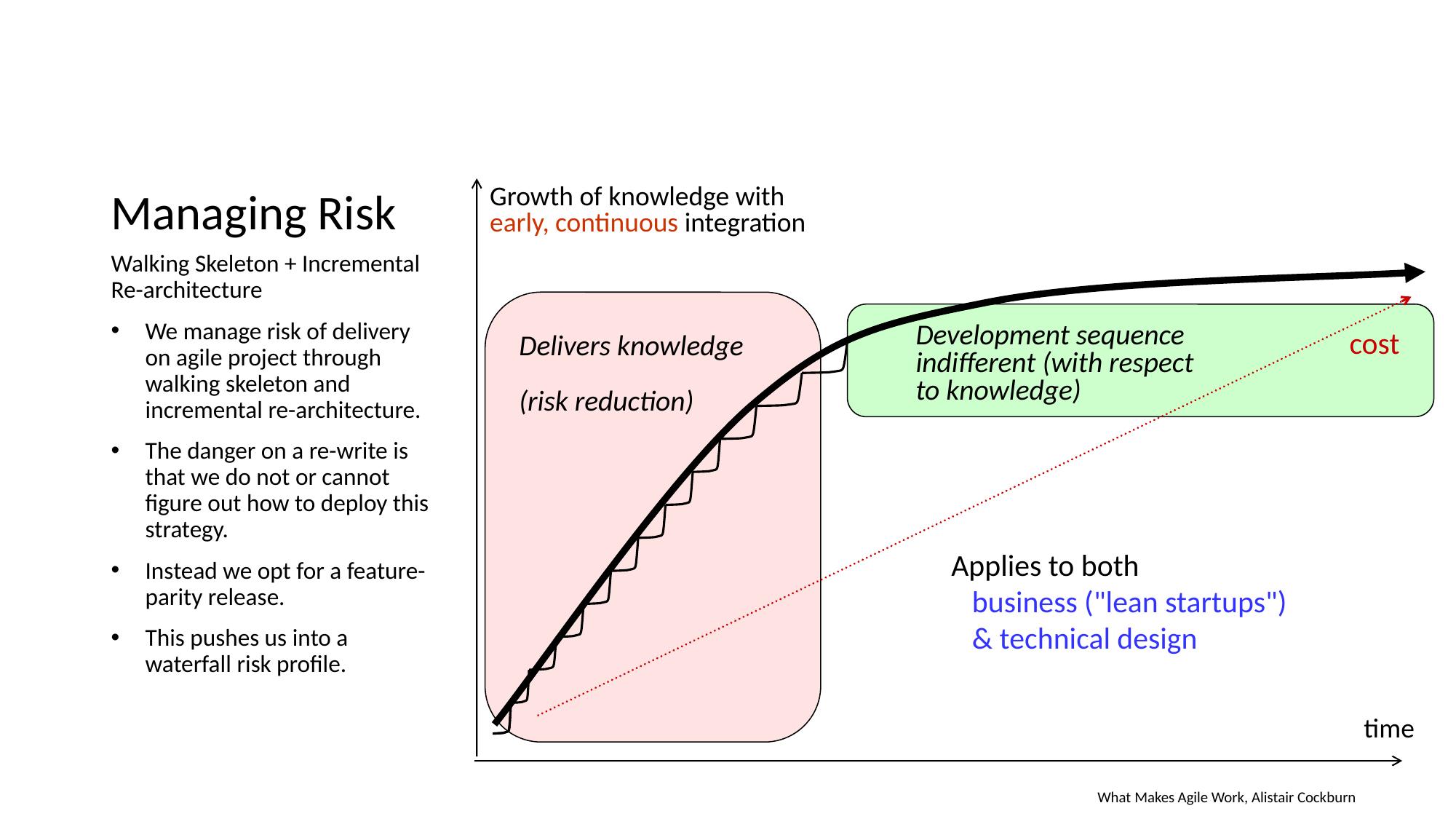

# Managing Risk

Growth of knowledge with
early, continuous integration
Walking Skeleton + Incremental Re-architecture
We manage risk of delivery on agile project through walking skeleton and incremental re-architecture.
The danger on a re-write is that we do not or cannot figure out how to deploy this strategy.
Instead we opt for a feature-parity release.
This pushes us into a waterfall risk profile.

Delivers knowledge
(risk reduction)

cost

Development sequence
indifferent (with respect
to knowledge)

Applies to both
   business ("lean startups")
   & technical design

time
What Makes Agile Work, Alistair Cockburn